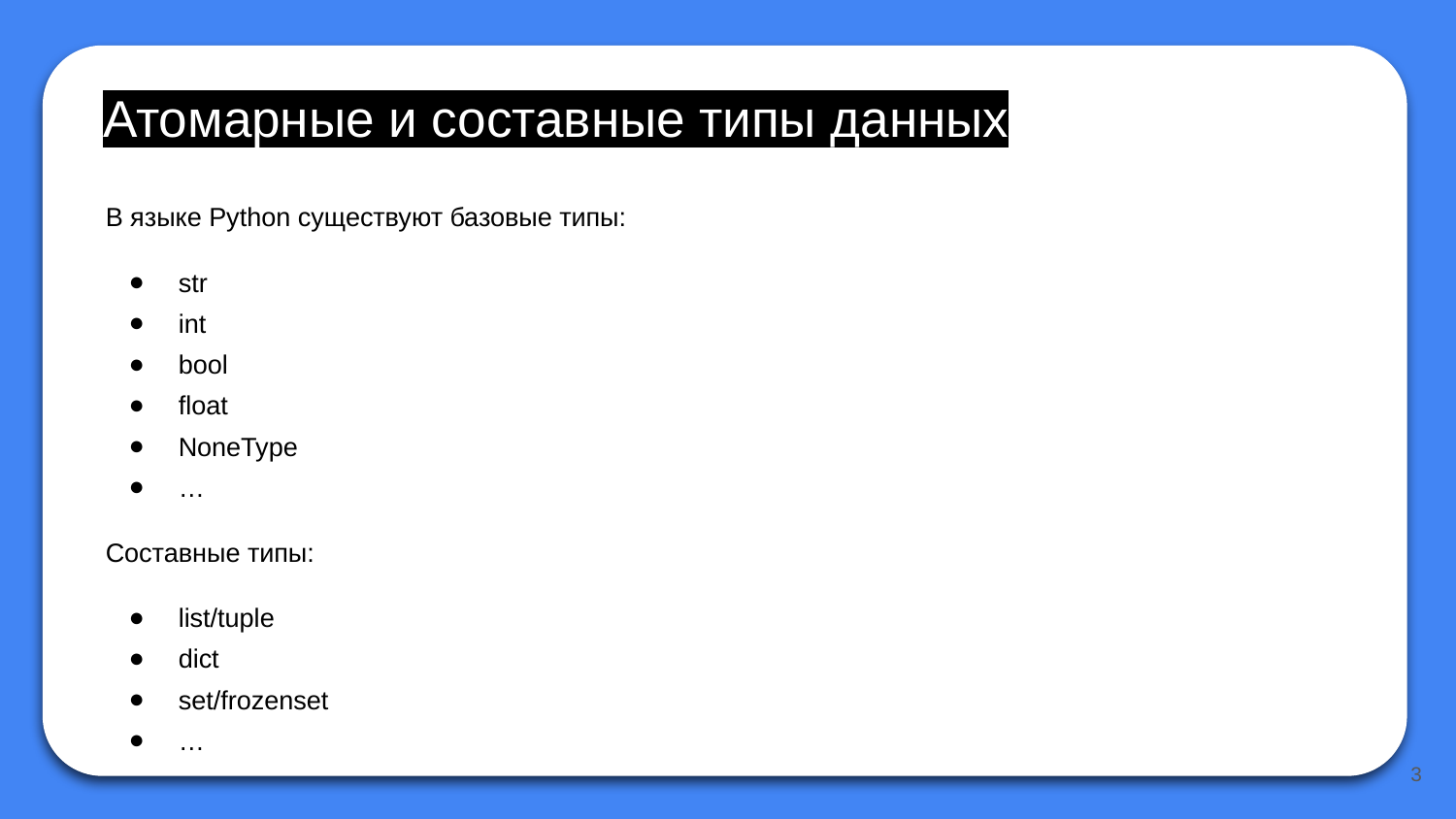

# Атомарные и составные типы данных
В языке Python существуют базовые типы:
str
int
bool
float
NoneType
…
Составные типы:
list/tuple
dict
set/frozenset
…
3